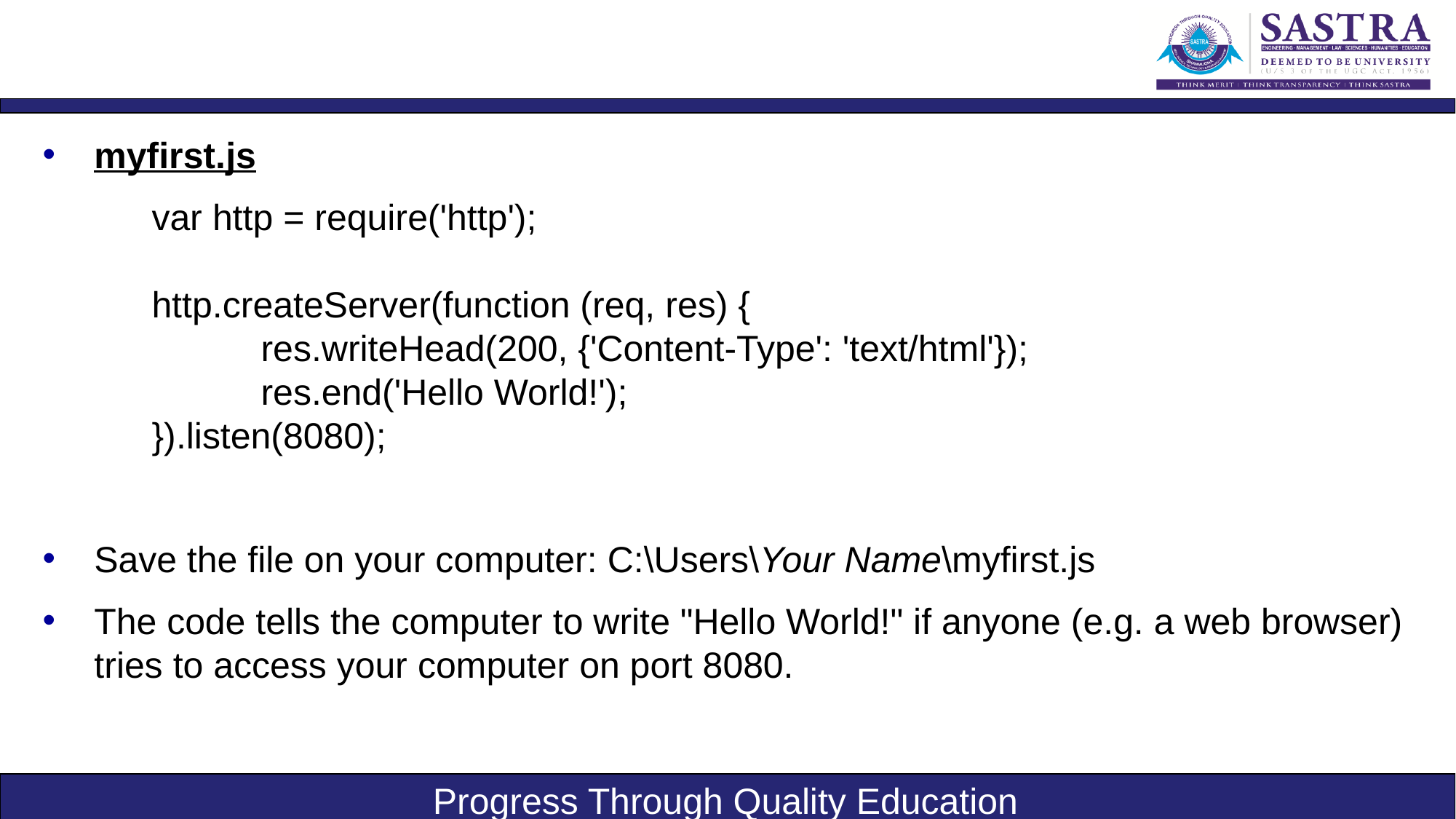

#
myfirst.js
	var http = require('http');
	http.createServer(function (req, res) {
  		res.writeHead(200, {'Content-Type': 'text/html'});
  		res.end('Hello World!');
	}).listen(8080);

Save the file on your computer: C:\Users\Your Name\myfirst.js
The code tells the computer to write "Hello World!" if anyone (e.g. a web browser) tries to access your computer on port 8080.